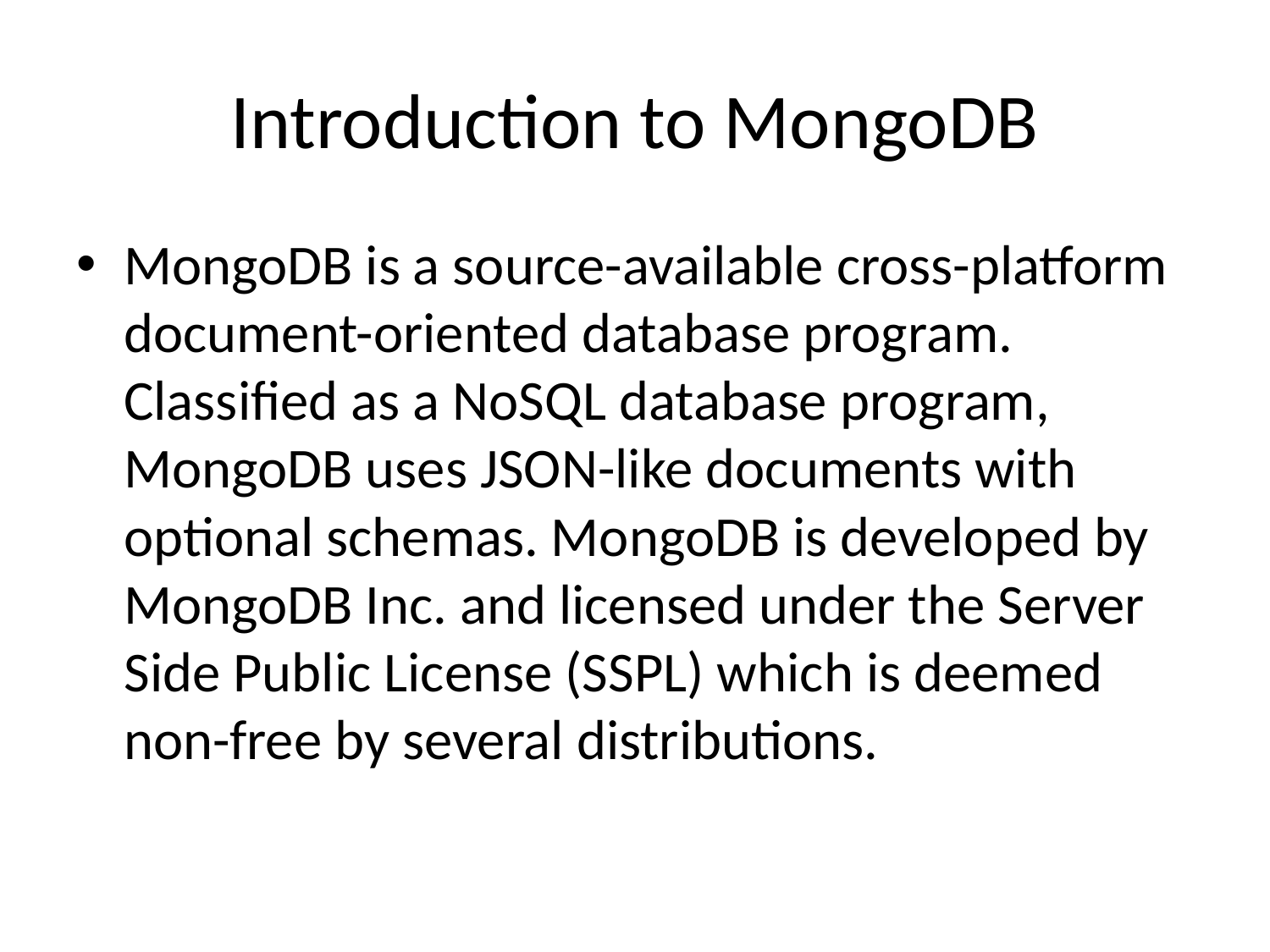

# Introduction to MongoDB
MongoDB is a source-available cross-platform document-oriented database program. Classified as a NoSQL database program, MongoDB uses JSON-like documents with optional schemas. MongoDB is developed by MongoDB Inc. and licensed under the Server Side Public License (SSPL) which is deemed non-free by several distributions.